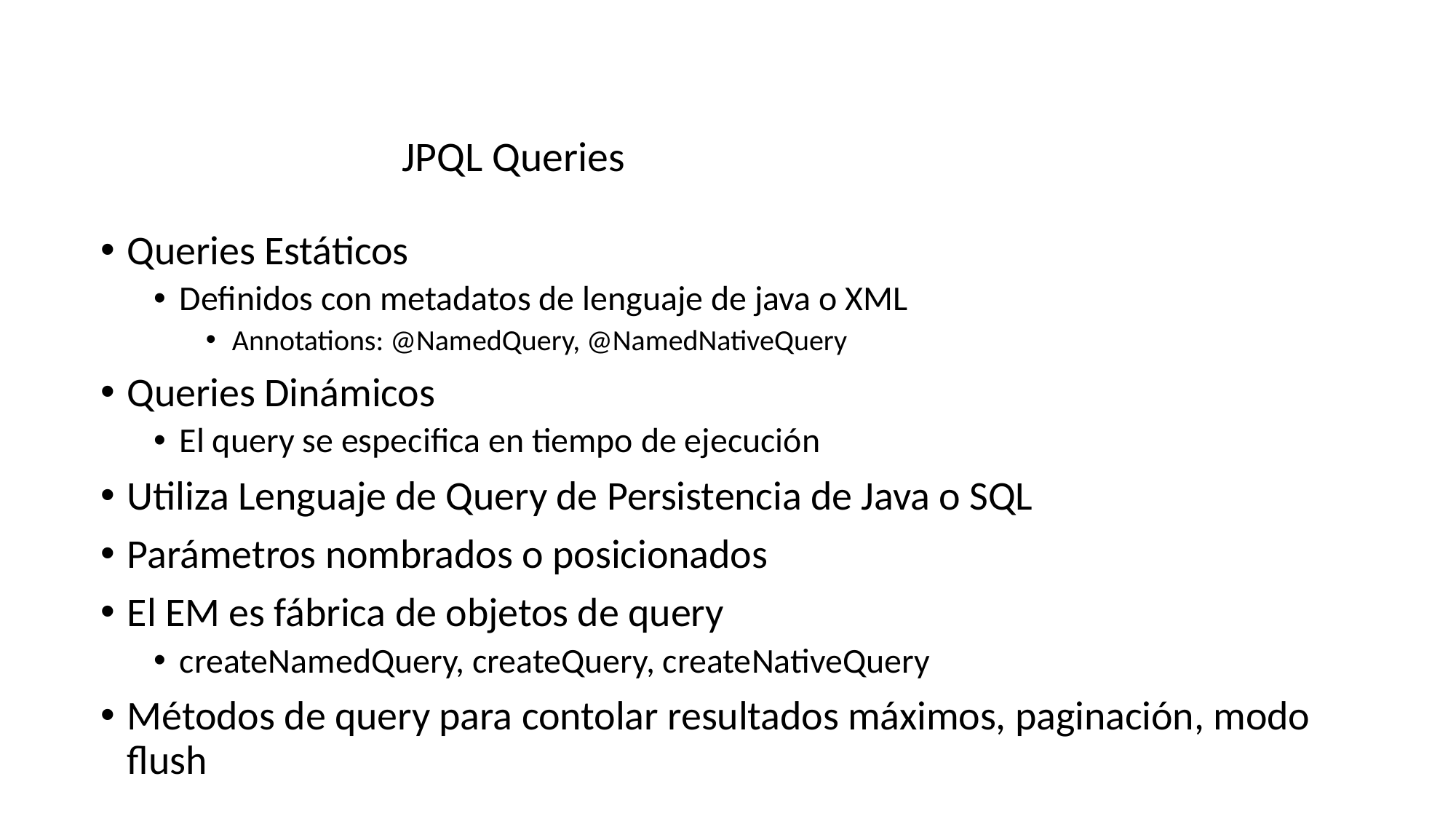

# JPQL Queries
Queries Estáticos
Definidos con metadatos de lenguaje de java o XML
Annotations: @NamedQuery, @NamedNativeQuery
Queries Dinámicos
El query se especifica en tiempo de ejecución
Utiliza Lenguaje de Query de Persistencia de Java o SQL
Parámetros nombrados o posicionados
El EM es fábrica de objetos de query
createNamedQuery, createQuery, createNativeQuery
Métodos de query para contolar resultados máximos, paginación, modo flush